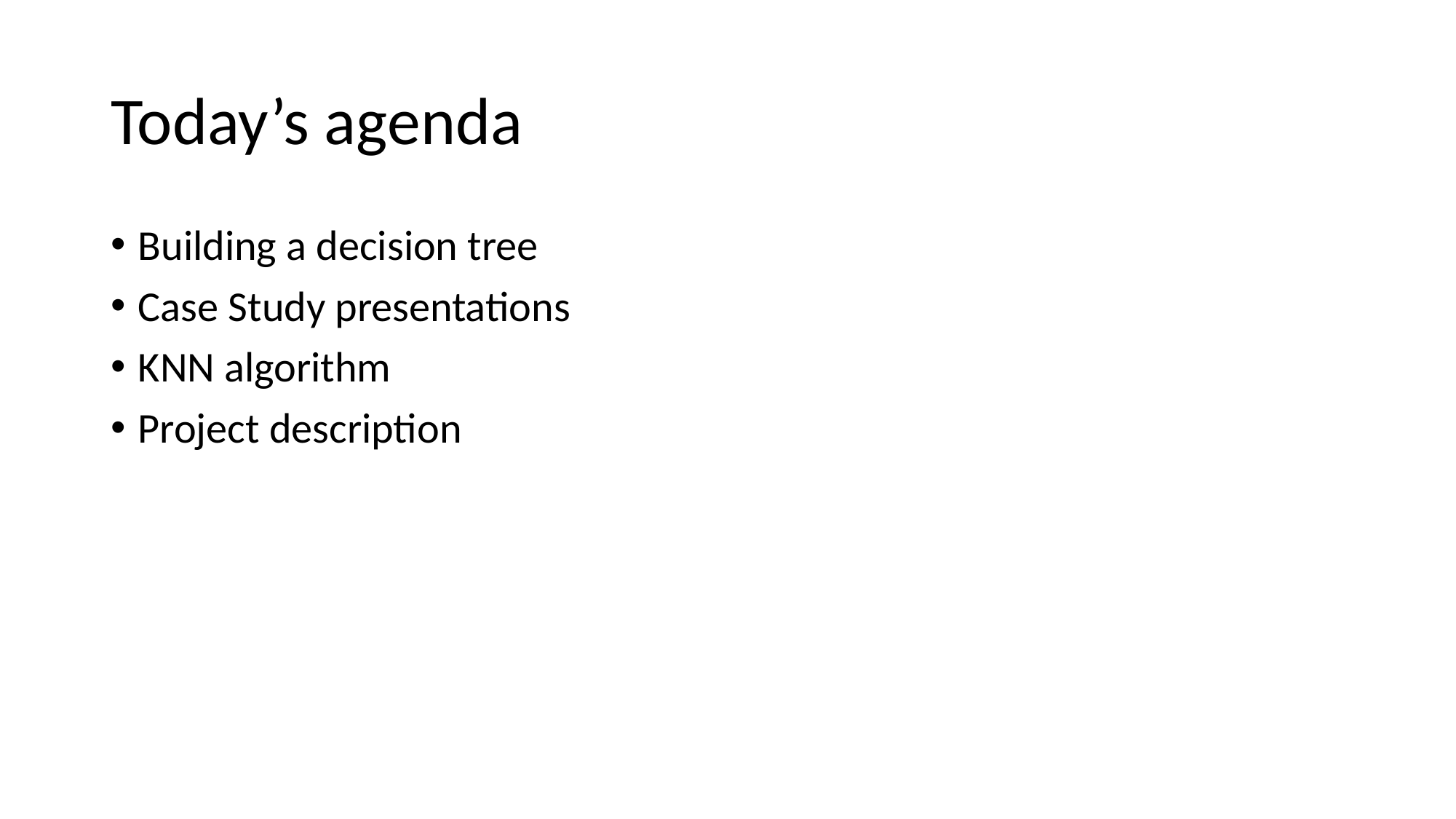

# Today’s agenda
Building a decision tree
Case Study presentations
KNN algorithm
Project description